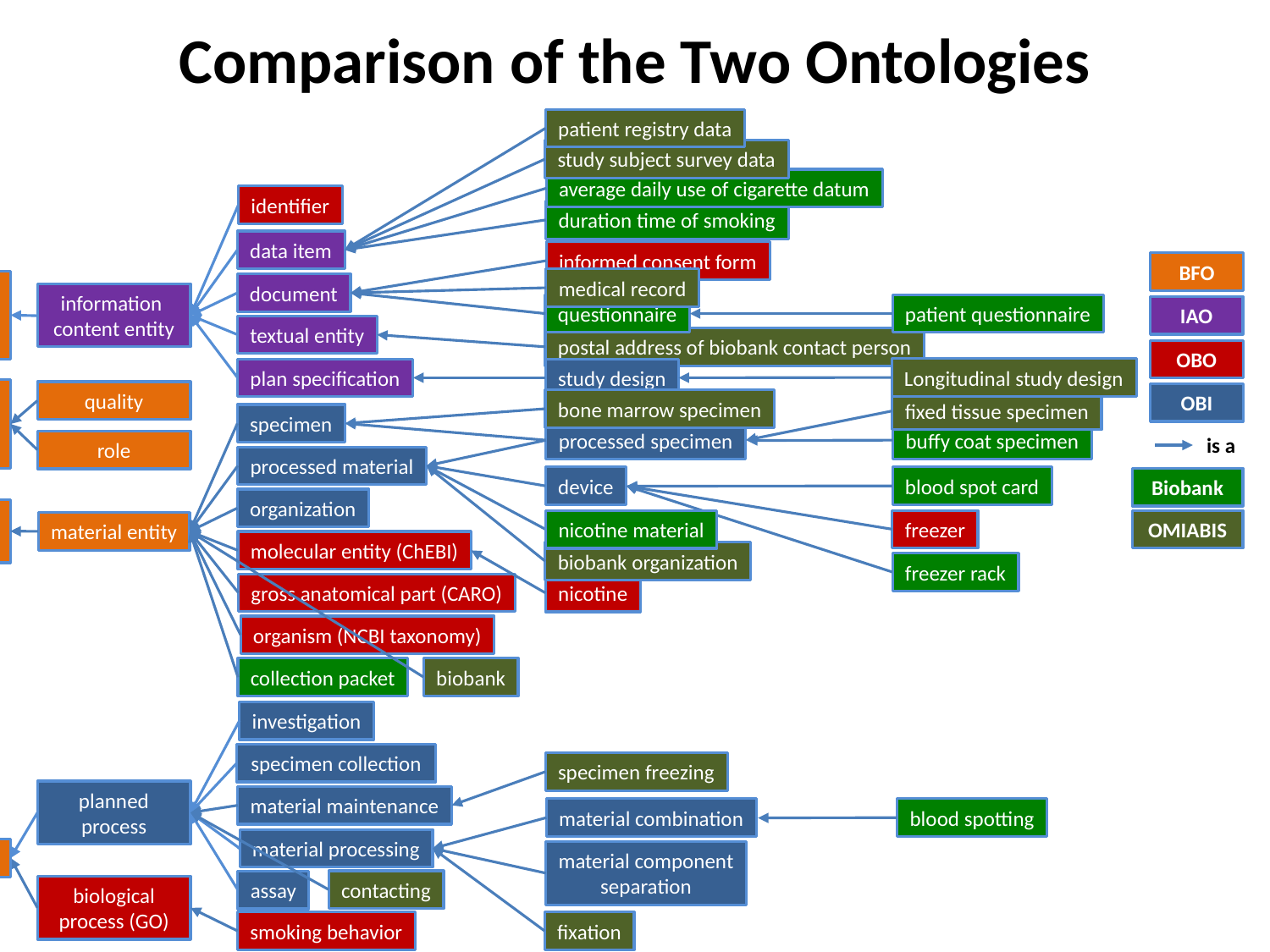

# Comparison of the Two Ontologies
patient registry data
study subject survey data
average daily use of cigarette datum
identifier
duration time of smoking
data item
informed consent form
BFO
IAO
OBO
OBI
is a
Biobank
medical record
generically
dependent
continuant
document
information
content entity
questionnaire
patient questionnaire
textual entity
postal address of biobank contact person
Longitudinal study design
plan specification
study design
specifically
dependent
continuant
quality
bone marrow specimen
fixed tissue specimen
specimen
processed specimen
buffy coat specimen
role
processed material
device
blood spot card
organization
independent
continuant
freezer
OMIABIS
nicotine material
material entity
molecular entity (ChEBI)
biobank organization
freezer rack
gross anatomical part (CARO)
nicotine
organism (NCBI taxonomy)
biobank
collection packet
investigation
specimen collection
specimen freezing
planned
process
material maintenance
material combination
blood spotting
material processing
process
material component
separation
contacting
assay
biological
process (GO)
smoking behavior
fixation